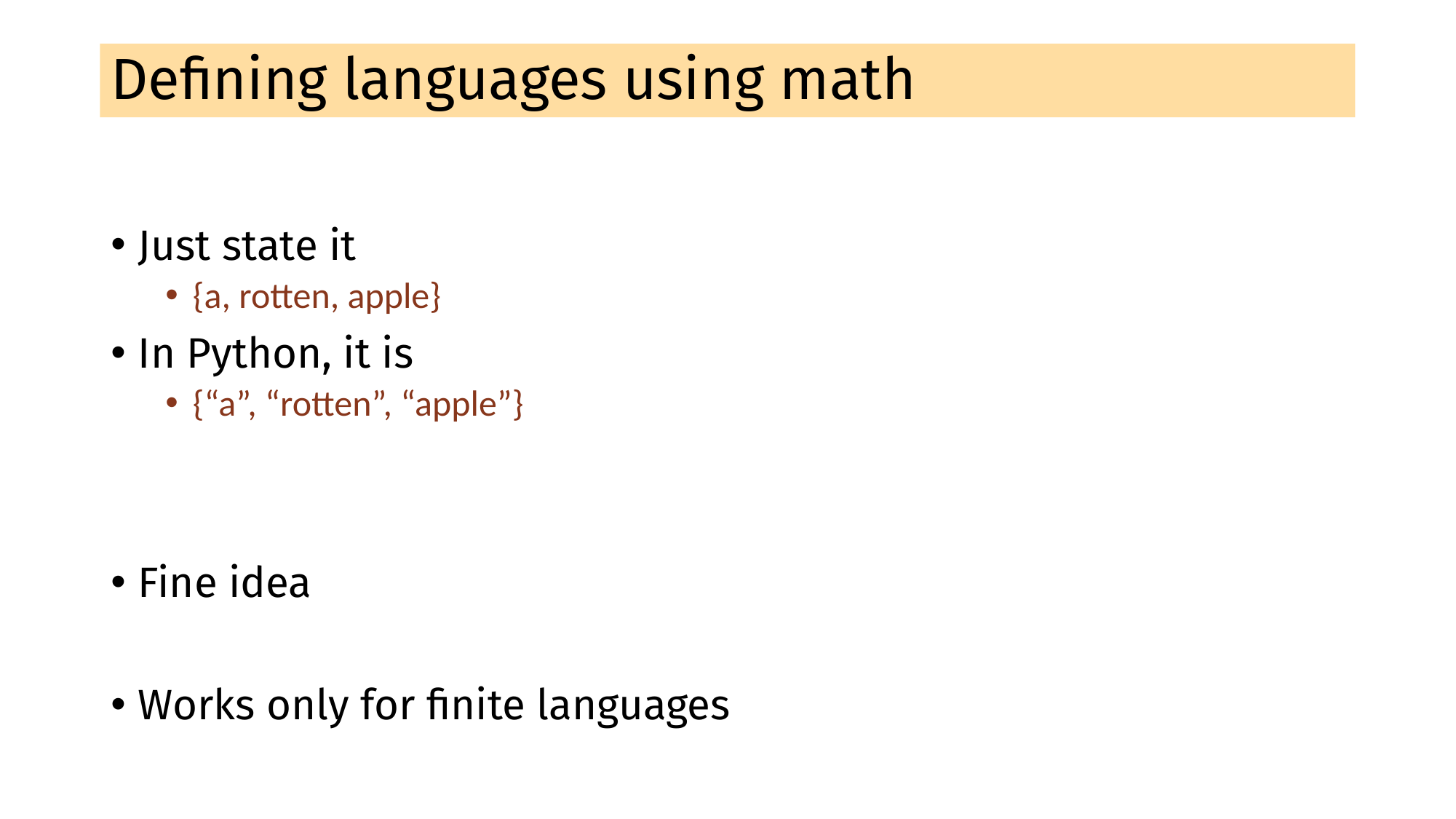

# Defining languages using math
Just state it
{a, rotten, apple}
In Python, it is
{“a”, “rotten”, “apple”}

Fine idea

Works only for finite languages